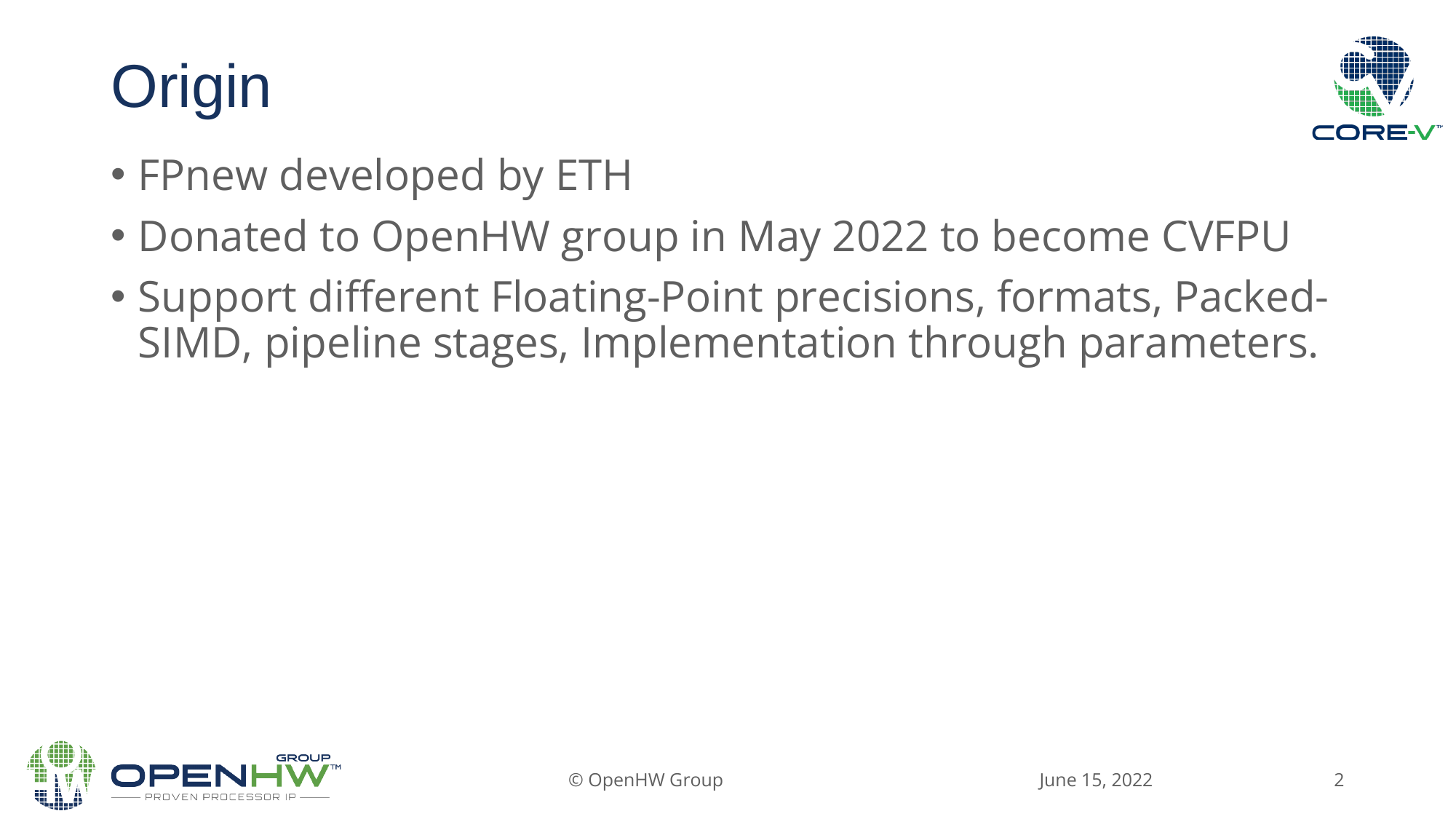

# Origin
FPnew developed by ETH
Donated to OpenHW group in May 2022 to become CVFPU
Support different Floating-Point precisions, formats, Packed-SIMD, pipeline stages, Implementation through parameters.

June 15, 2022
© OpenHW Group
2